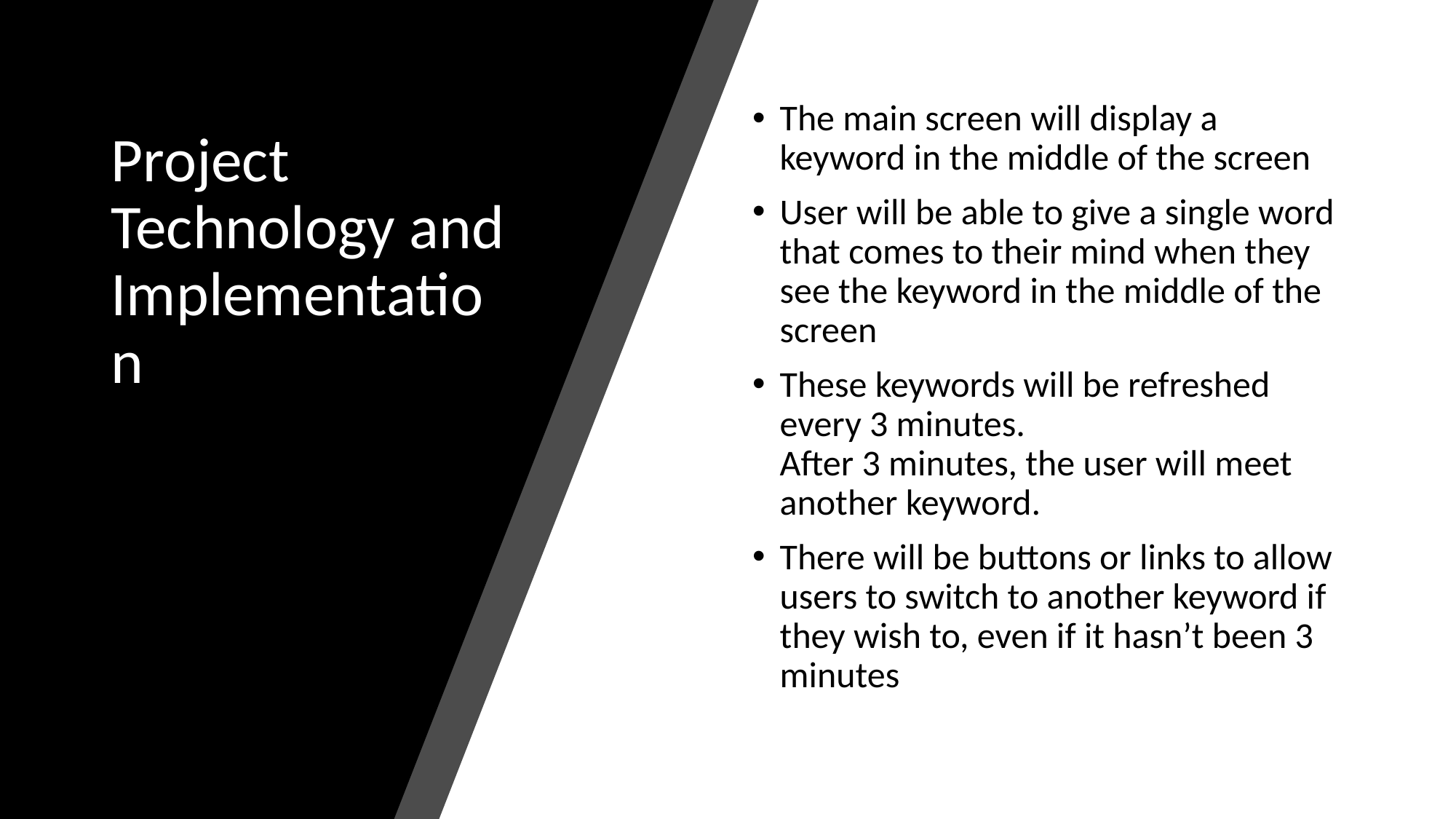

# Project Technology and Implementation
The main screen will display a keyword in the middle of the screen
User will be able to give a single word that comes to their mind when they see the keyword in the middle of the screen
These keywords will be refreshed every 3 minutes.
After 3 minutes, the user will meet another keyword.
There will be buttons or links to allow users to switch to another keyword if they wish to, even if it hasn’t been 3 minutes